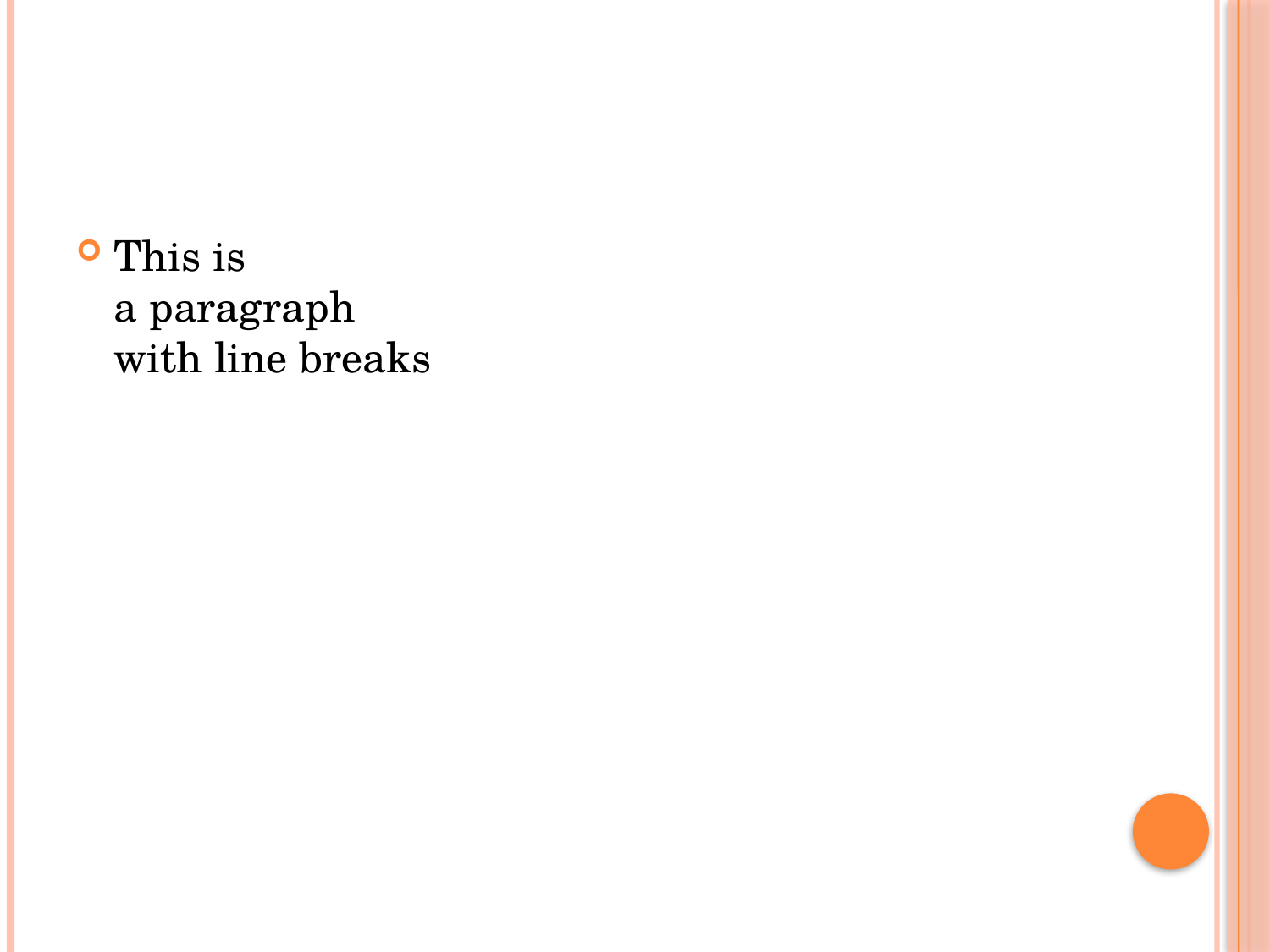

#
This is
a paragraph
with line breaks